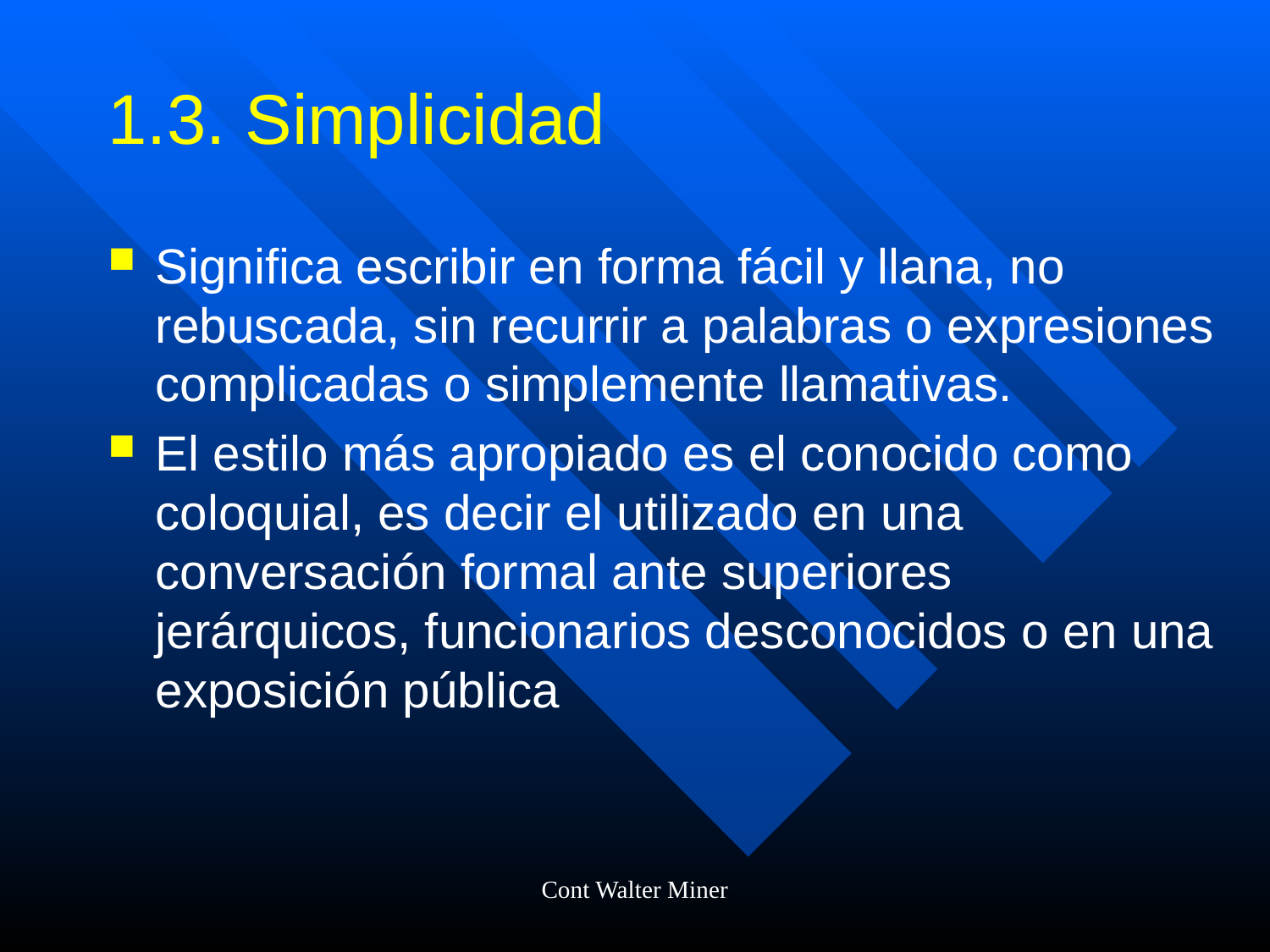

# 1.3. Simplicidad
Significa escribir en forma fácil y llana, no rebuscada, sin recurrir a palabras o expresiones complicadas o simplemente llamativas.
El estilo más apropiado es el conocido como coloquial, es decir el utilizado en una conversación formal ante superiores jerárquicos, funcionarios desconocidos o en una exposición pública
Cont Walter Miner